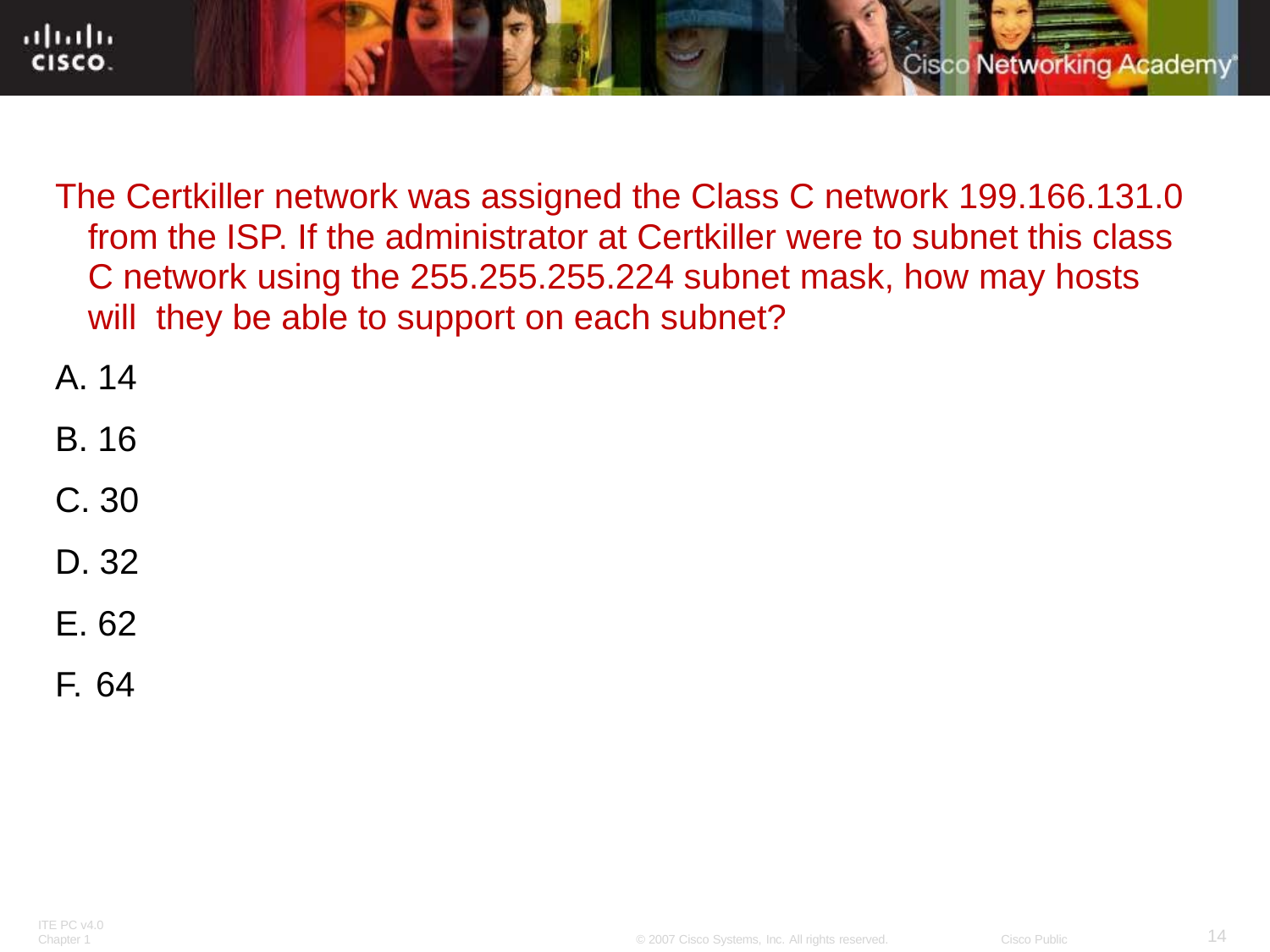

# The Certkiller network was assigned the Class C network 199.166.131.0  from the ISP. If the administrator at Certkiller were to subnet this class  C network using the 255.255.255.224 subnet mask, how may hosts will  they be able to support on each subnet?
14
16
30
32
62
64

ITE PC v4.0
Chapter 1
14
© 2007 Cisco Systems, Inc. All rights reserved.
Cisco Public